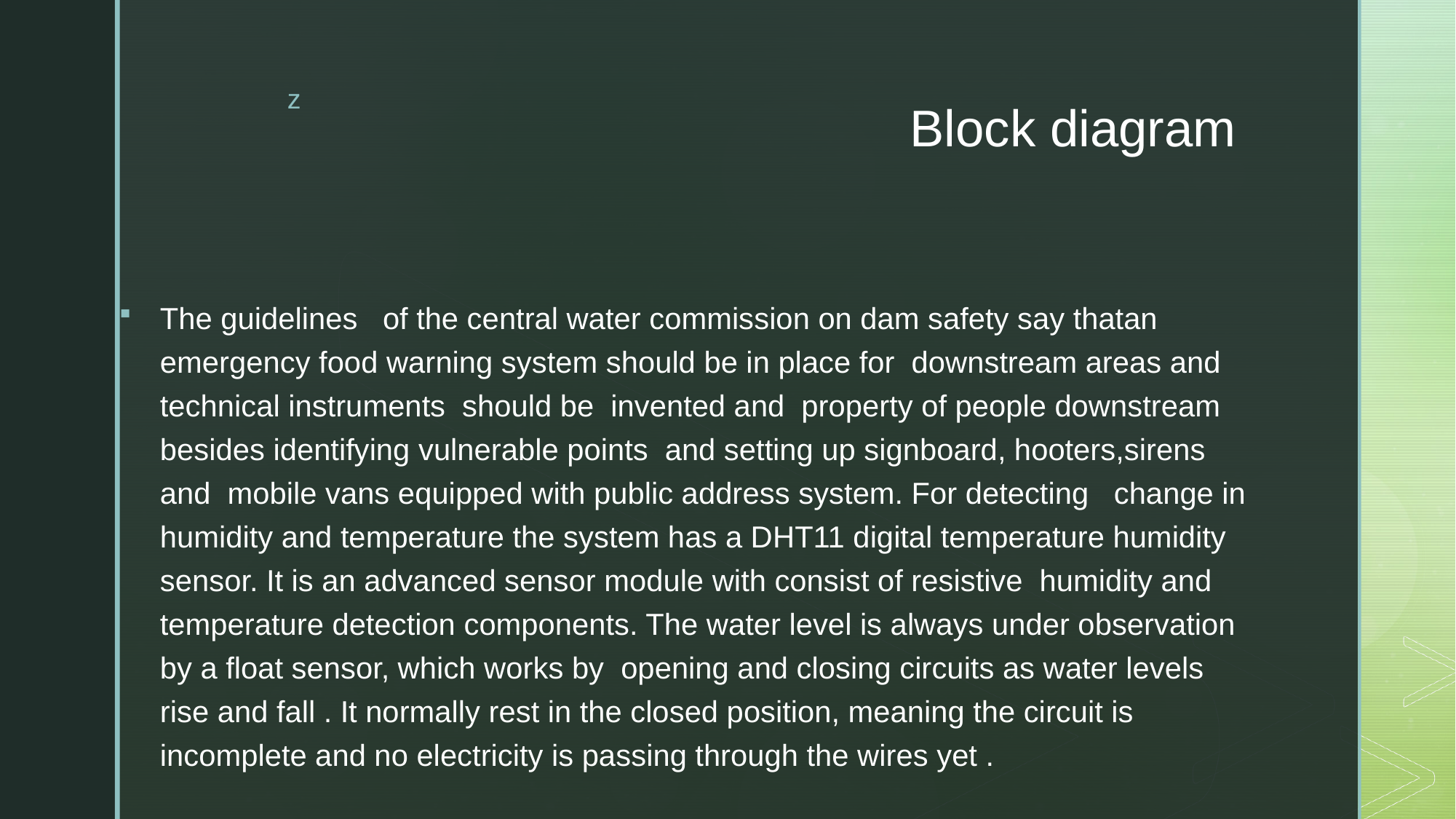

# Block diagram
The guidelines   of the central water commission on dam safety say thatan emergency food warning system should be in place for  downstream areas and technical instruments  should be  invented and  property of people downstream besides identifying vulnerable points  and setting up signboard, hooters,sirens and  mobile vans equipped with public address system. For detecting   change in humidity and temperature the system has a DHT11 digital temperature humidity sensor. It is an advanced sensor module with consist of resistive  humidity and temperature detection components. The water level is always under observation by a float sensor, which works by  opening and closing circuits as water levels rise and fall . It normally rest in the closed position, meaning the circuit is incomplete and no electricity is passing through the wires yet .